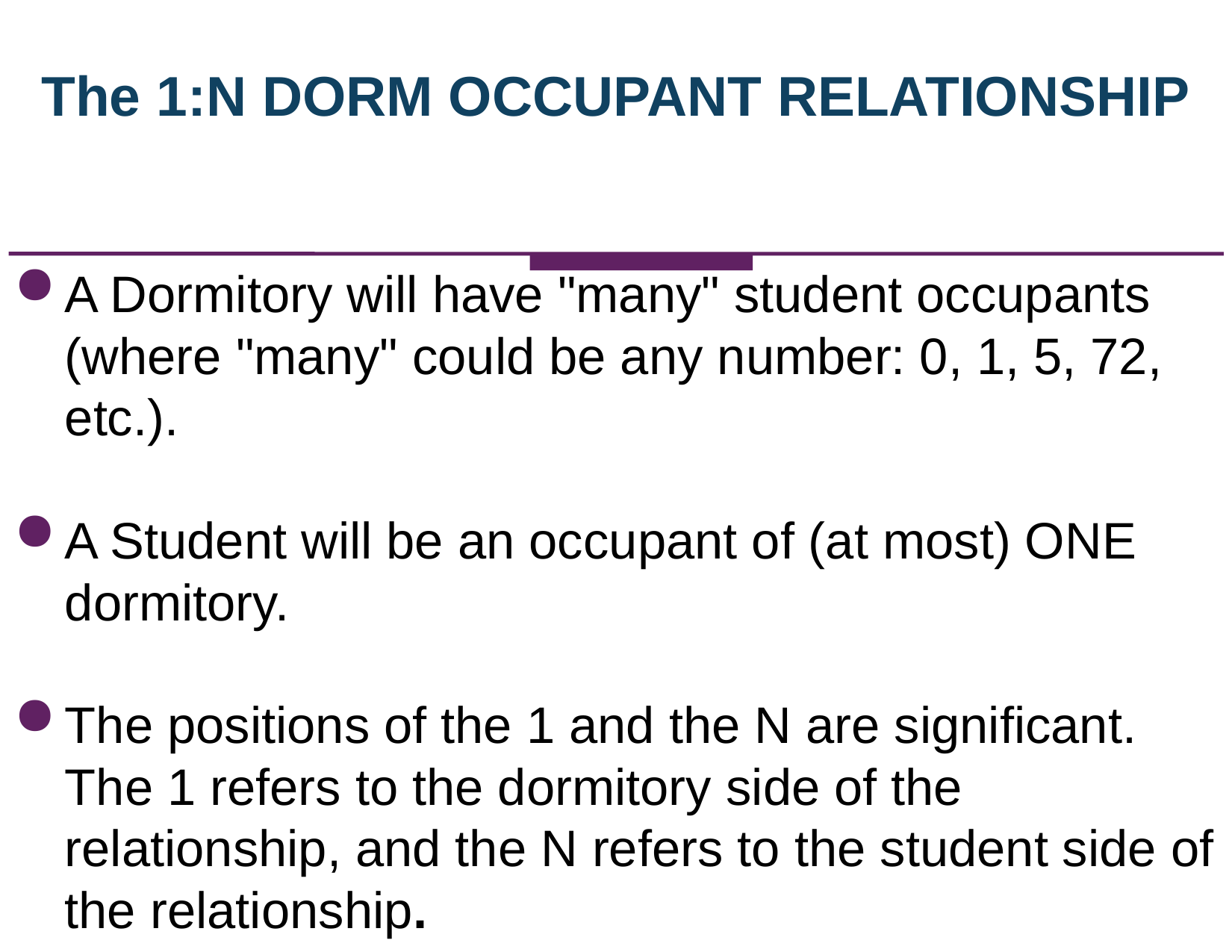

The 1:N DORM OCCUPANT RELATIONSHIP

A Dormitory will have "many" student occupants (where "many" could be any number: 0, 1, 5, 72, etc.).
A Student will be an occupant of (at most) ONE dormitory.
The positions of the 1 and the N are significant. The 1 refers to the dormitory side of the relationship, and the N refers to the student side of the relationship.